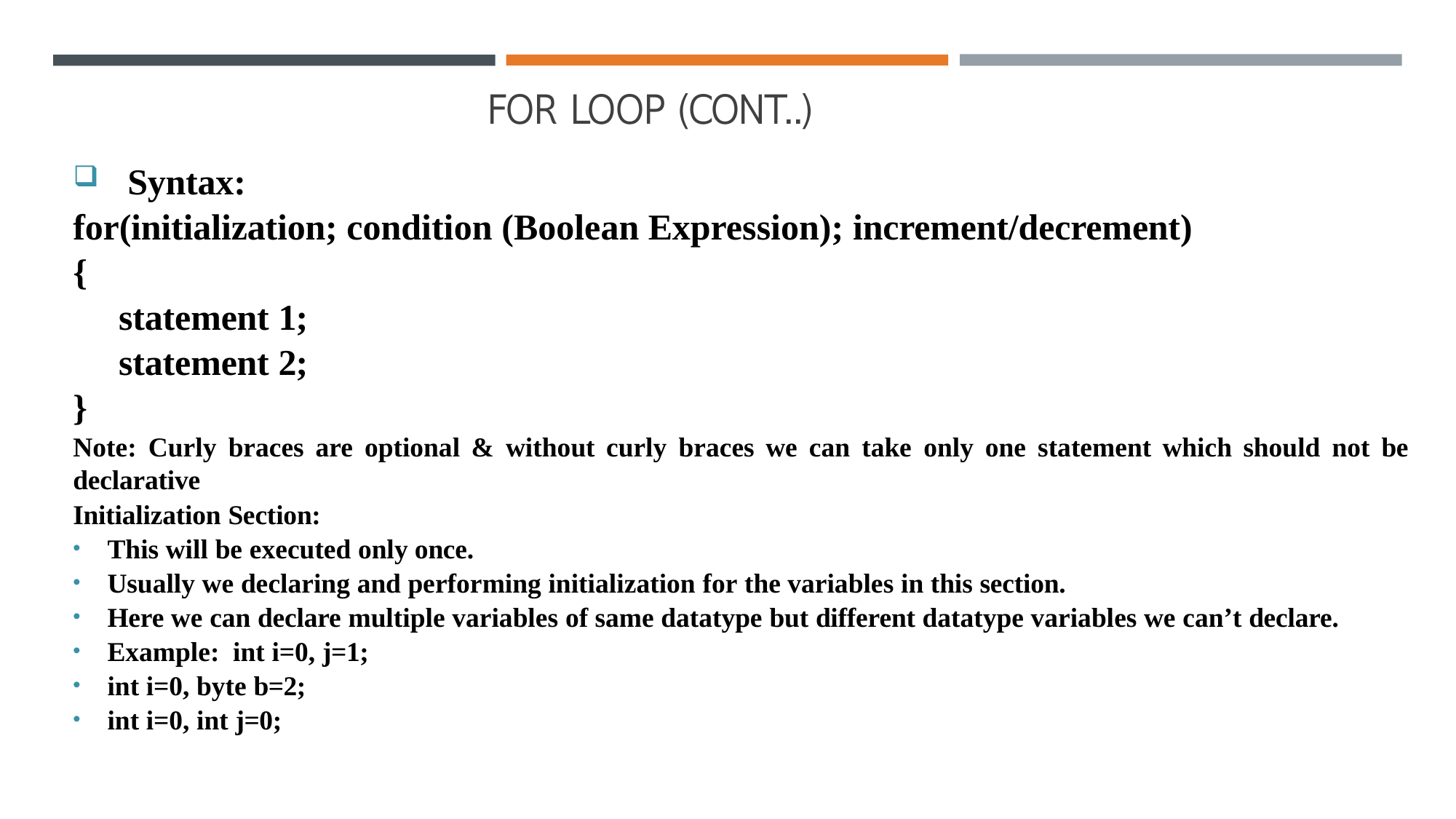

# FOR LOOP (CONT..)
Syntax:
for(initialization; condition (Boolean Expression); increment/decrement)
{
statement 1;
statement 2;
}
Note: Curly braces are optional & without curly braces we can take only one statement which should not be declarative
Initialization Section:
This will be executed only once.
Usually we declaring and performing initialization for the variables in this section.
Here we can declare multiple variables of same datatype but different datatype variables we can’t declare.
Example: int i=0, j=1;
int i=0, byte b=2;
int i=0, int j=0;